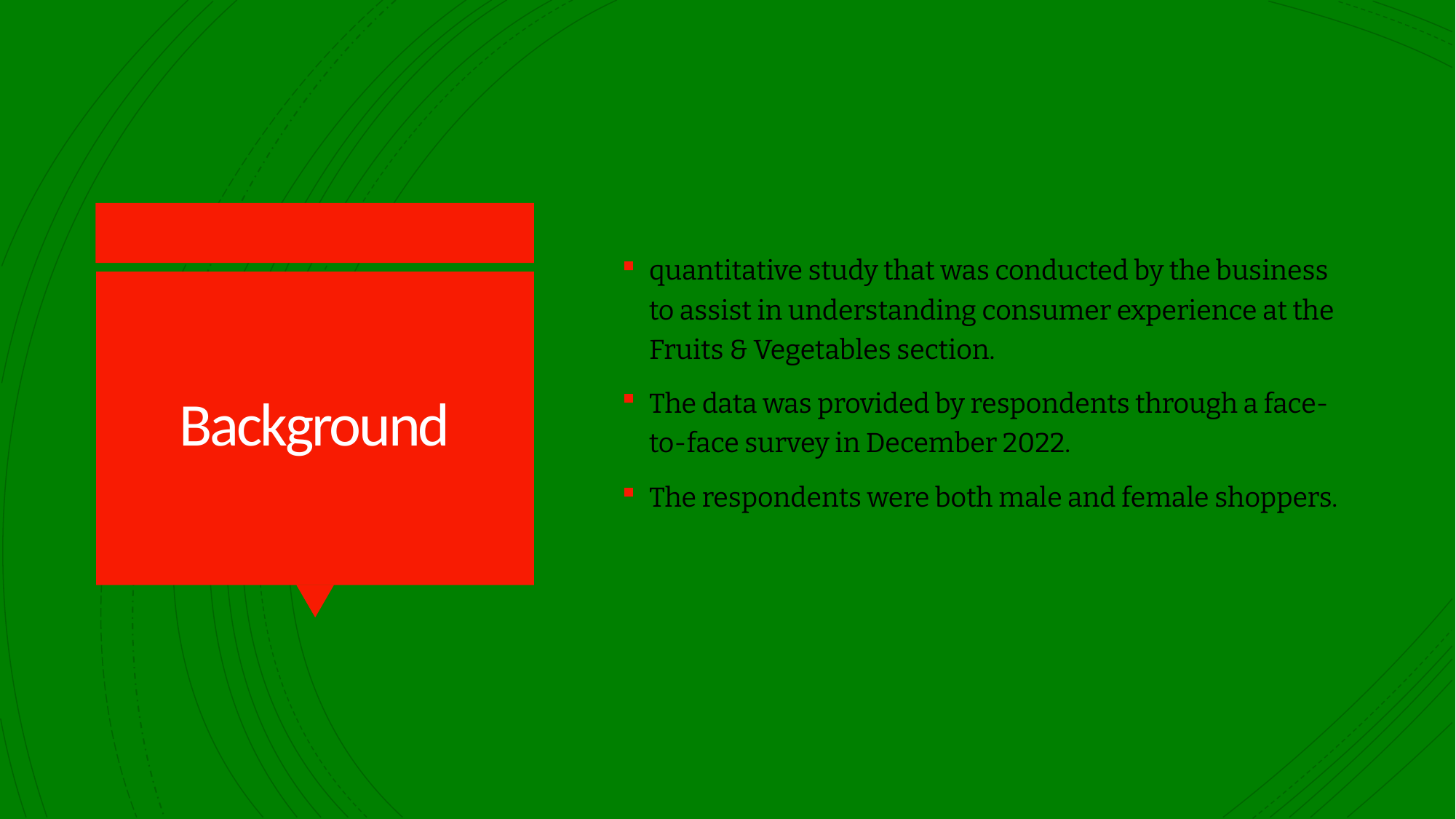

quantitative study that was conducted by the business to assist in understanding consumer experience at the Fruits & Vegetables section.
The data was provided by respondents through a face-to-face survey in December 2022.
The respondents were both male and female shoppers.
# Background